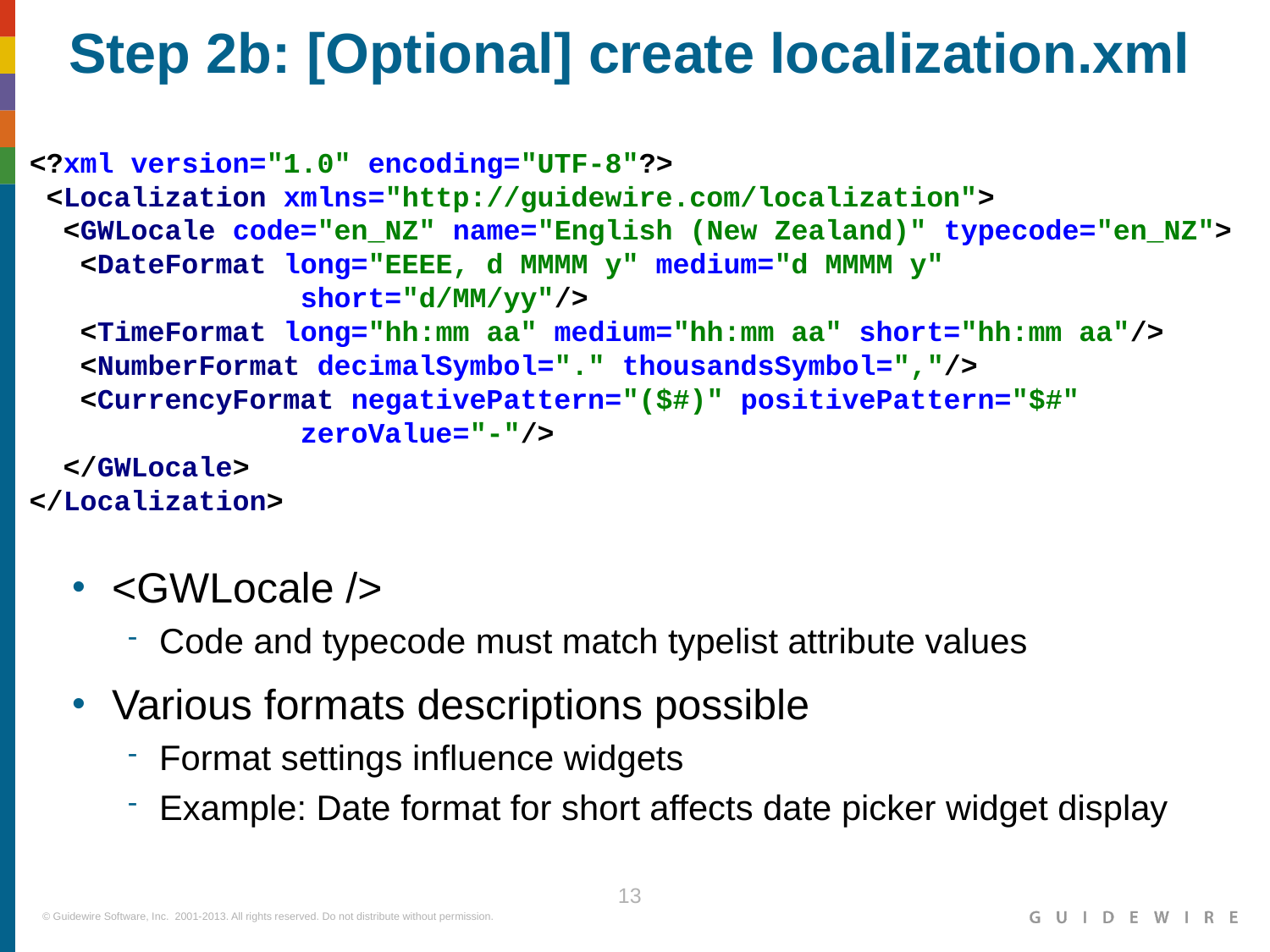

Step 2b: [Optional] create localization.xml
 <?xml version="1.0" encoding="UTF-8"?>
  <Localization xmlns="http://guidewire.com/localization">
   <GWLocale code="en_NZ" name="English (New Zealand)" typecode="en_NZ">
    <DateFormat long="EEEE, d MMMM y" medium="d MMMM y"
                 short="d/MM/yy"/>
    <TimeFormat long="hh:mm aa" medium="hh:mm aa" short="hh:mm aa"/>
    <NumberFormat decimalSymbol="." thousandsSymbol=","/>
    <CurrencyFormat negativePattern="($#)" positivePattern="$#"
                 zeroValue="-"/>
   </GWLocale>
 </Localization>
<GWLocale />
Code and typecode must match typelist attribute values
Various formats descriptions possible
Format settings influence widgets
Example: Date format for short affects date picker widget display